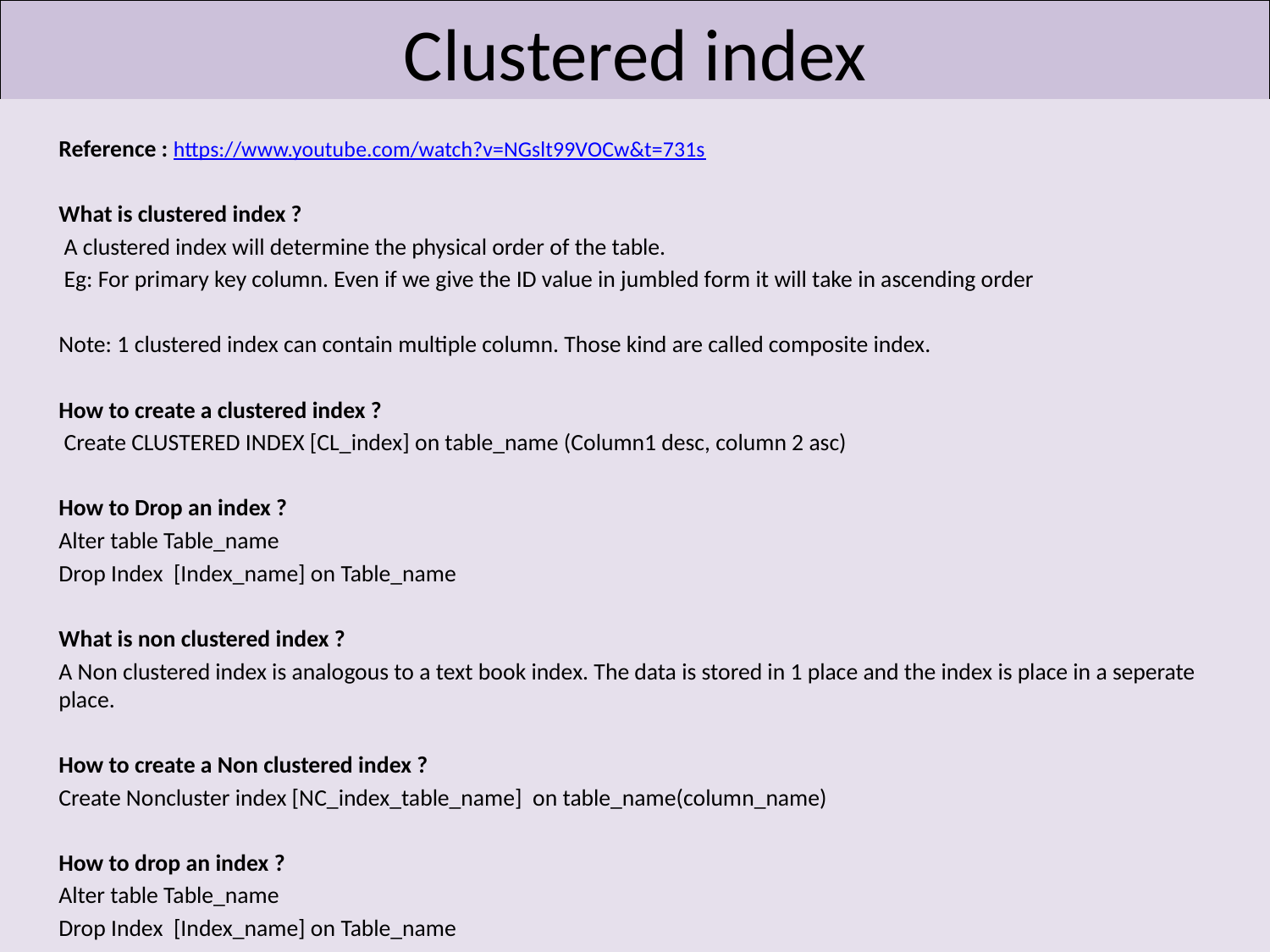

# Clustered index

Reference : https://www.youtube.com/watch?v=NGslt99VOCw&t=731s

What is clustered index ?
 A clustered index will determine the physical order of the table.
 Eg: For primary key column. Even if we give the ID value in jumbled form it will take in ascending order

Note: 1 clustered index can contain multiple column. Those kind are called composite index.

How to create a clustered index ?
 Create CLUSTERED INDEX [CL_index] on table_name (Column1 desc, column 2 asc)

How to Drop an index ?
Alter table Table_name
Drop Index  [Index_name] on Table_name

What is non clustered index ?
A Non clustered index is analogous to a text book index. The data is stored in 1 place and the index is place in a seperate place.

How to create a Non clustered index ?
Create Noncluster index [NC_index_table_name]  on table_name(column_name)

How to drop an index ?
Alter table Table_name
Drop Index  [Index_name] on Table_name